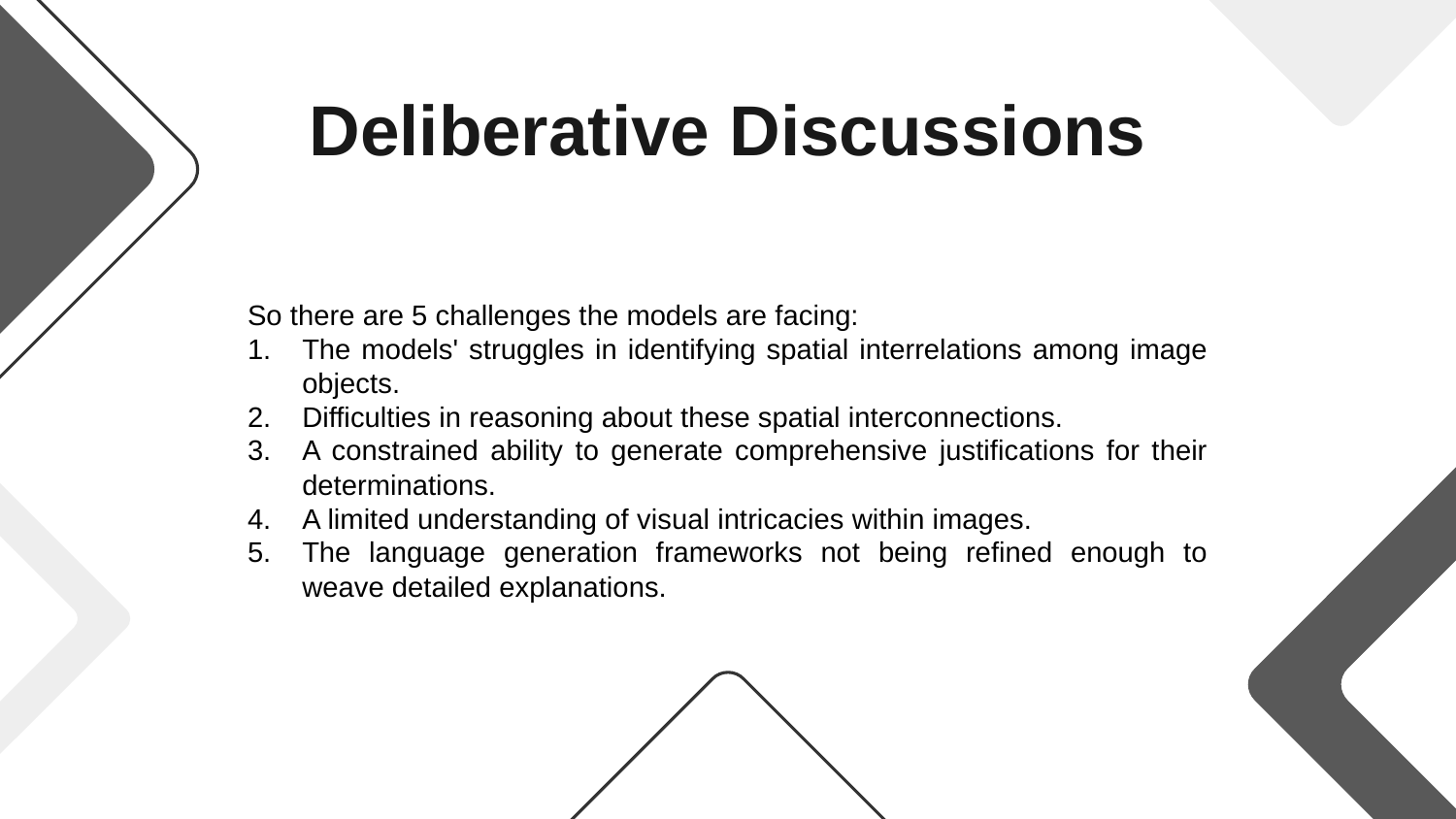

Deliberative Discussions
So there are 5 challenges the models are facing:
The models' struggles in identifying spatial interrelations among image objects.
Difficulties in reasoning about these spatial interconnections.
A constrained ability to generate comprehensive justifications for their determinations.
A limited understanding of visual intricacies within images.
The language generation frameworks not being refined enough to weave detailed explanations.